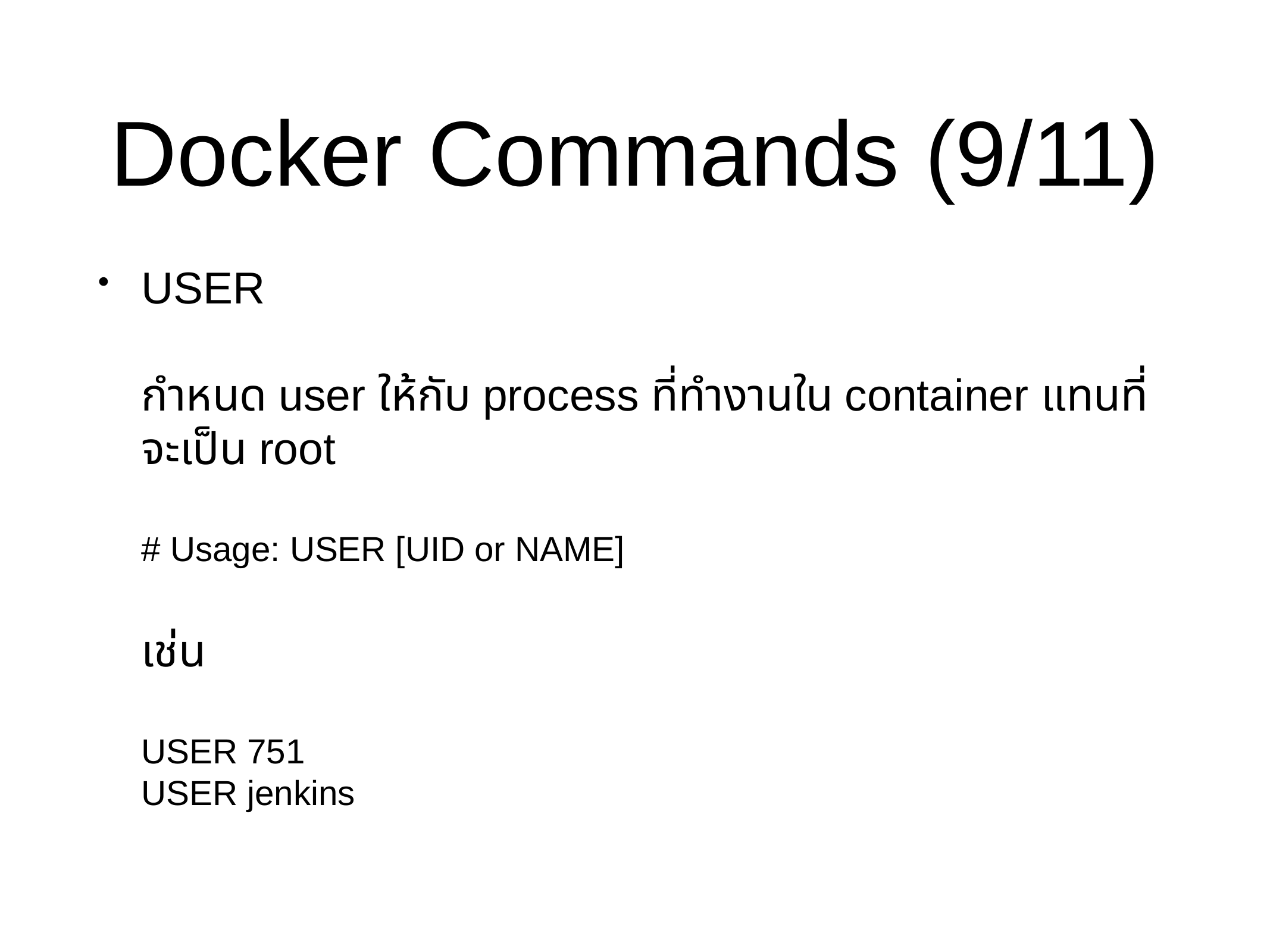

14
# Docker Commands (9/11)
USER
กำหนด user ให้กับ process ที่ทำงานใน container แทนที่จะเป็น root
# Usage: USER [UID or NAME]
เช่น
USER 751
USER jenkins